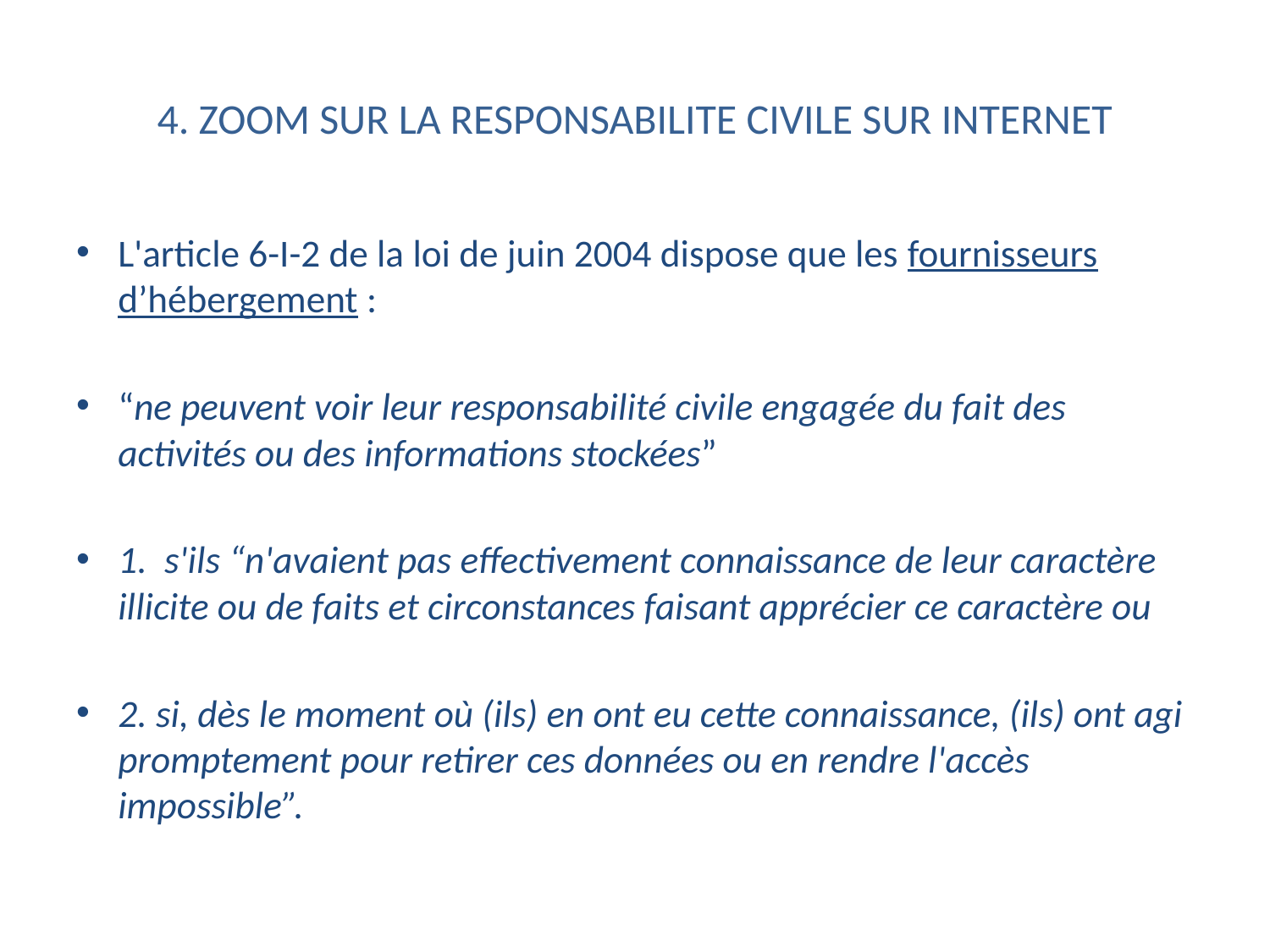

# 4. ZOOM SUR LA RESPONSABILITE CIVILE SUR INTERNET
L'article 6-I-2 de la loi de juin 2004 dispose que les fournisseurs d’hébergement :

“ne peuvent voir leur responsabilité civile engagée du fait des activités ou des informations stockées”

1.  s'ils “n'avaient pas effectivement connaissance de leur caractère illicite ou de faits et circonstances faisant apprécier ce caractère ou

2. si, dès le moment où (ils) en ont eu cette connaissance, (ils) ont agi promptement pour retirer ces données ou en rendre l'accès impossible”.